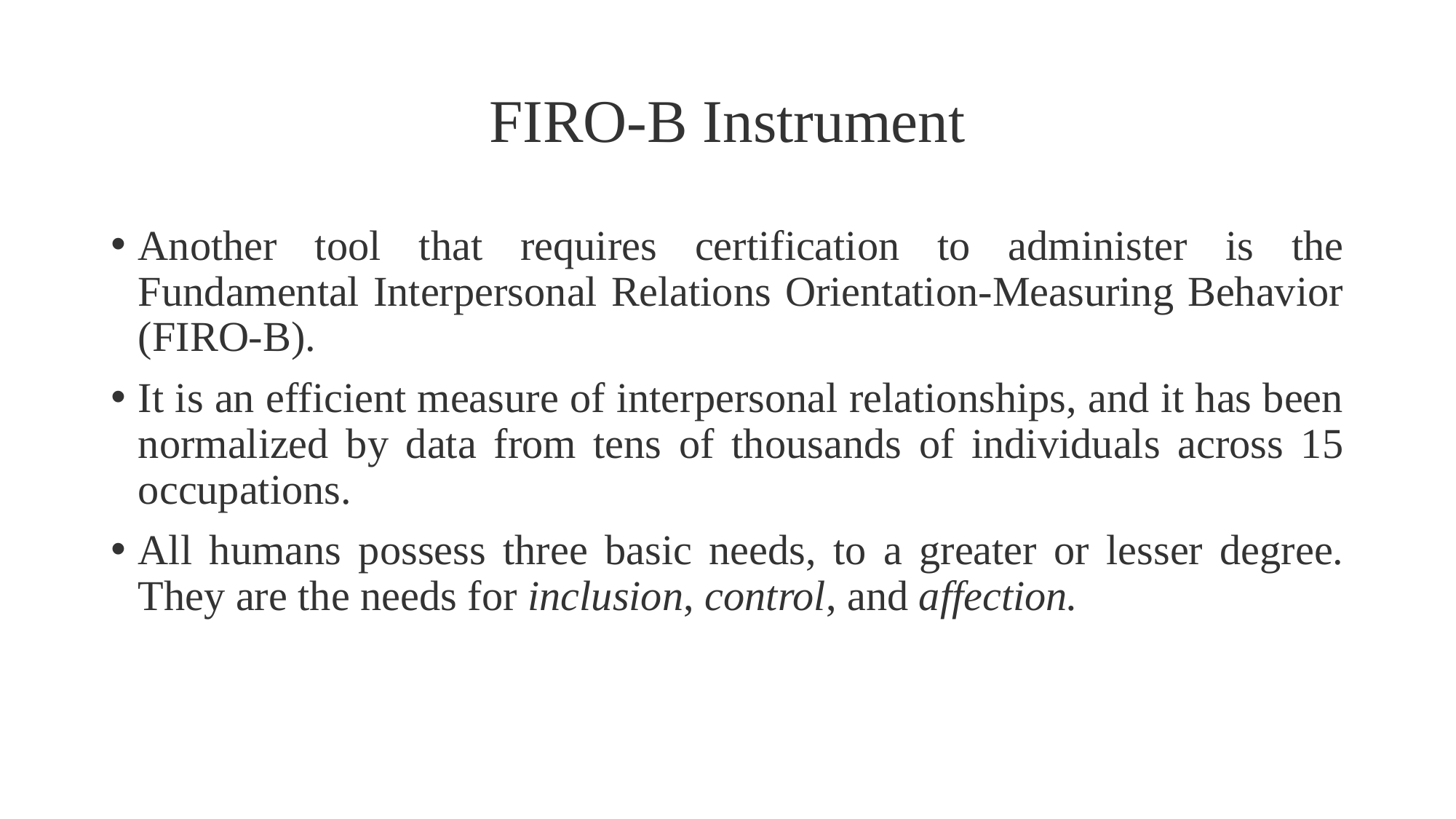

# FIRO-B Instrument
Another tool that requires certification to administer is the Fundamental Interpersonal Relations Orientation-Measuring Behavior (FIRO-B).
It is an efficient measure of interpersonal relationships, and it has been normalized by data from tens of thousands of individuals across 15 occupations.
All humans possess three basic needs, to a greater or lesser degree. They are the needs for inclusion, control, and affection.